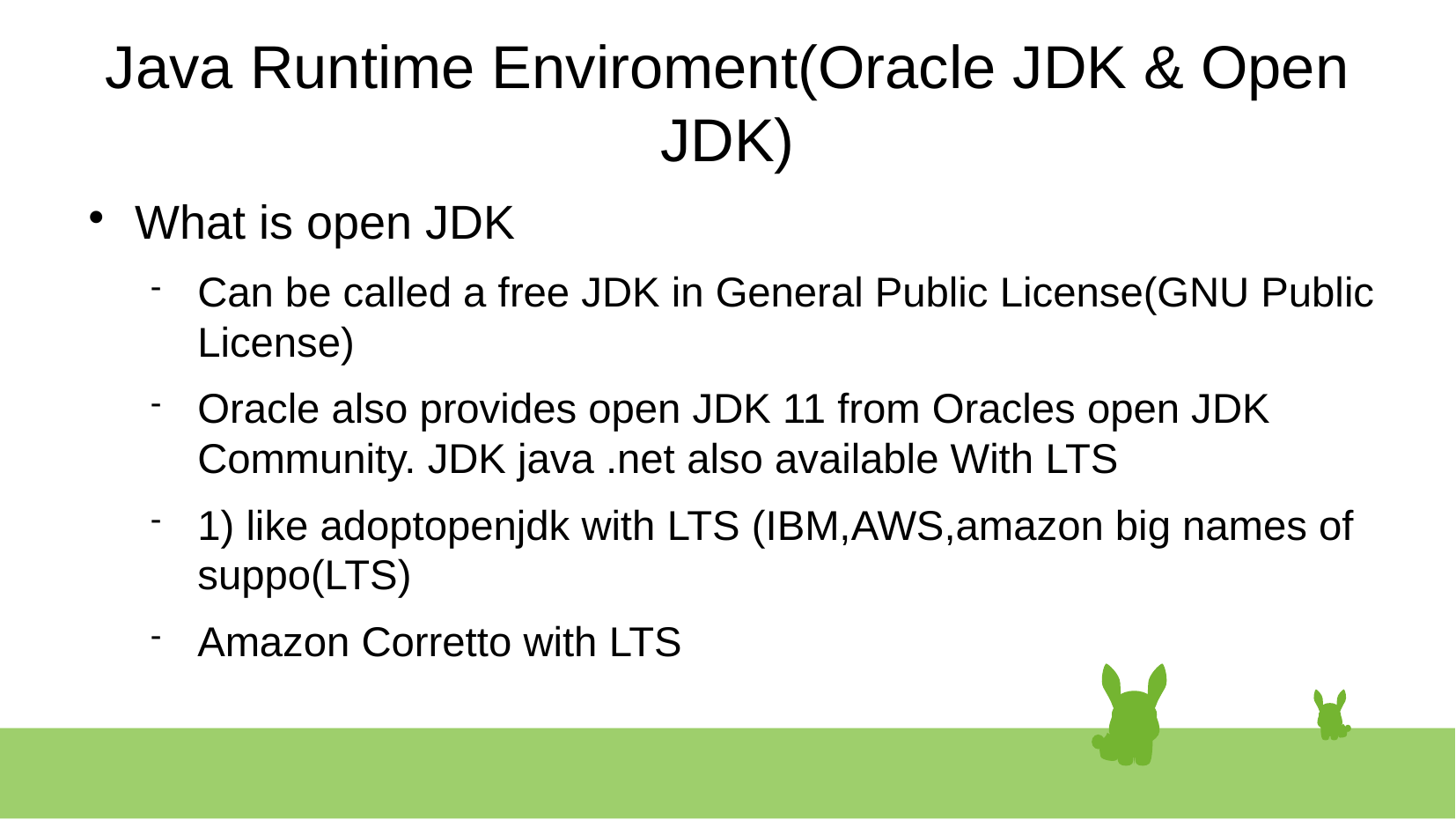

# Java Runtime Enviroment(Oracle JDK & Open JDK)
What is open JDK
Can be called a free JDK in General Public License(GNU Public License)
Oracle also provides open JDK 11 from Oracles open JDK Community. JDK java .net also available With LTS
1) like adoptopenjdk with LTS (IBM,AWS,amazon big names of suppo(LTS)
Amazon Corretto with LTS